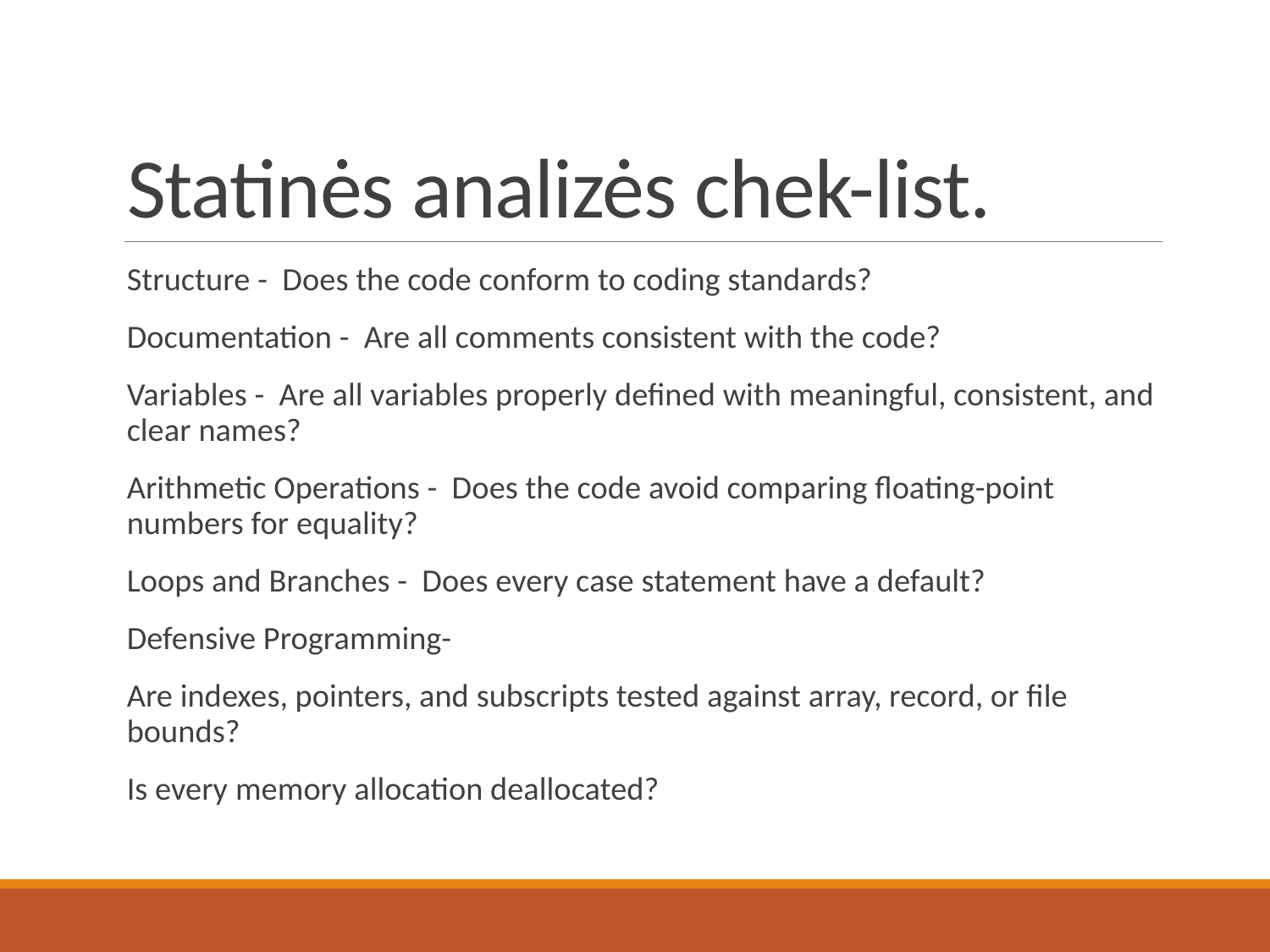

# Statinės analizės chek-list.
Structure -  Does the code conform to coding standards?
Documentation -  Are all comments consistent with the code?
Variables -  Are all variables properly defined with meaningful, consistent, and clear names?
Arithmetic Operations -  Does the code avoid comparing floating-point numbers for equality?
Loops and Branches -  Does every case statement have a default?
Defensive Programming-
Are indexes, pointers, and subscripts tested against array, record, or file bounds?
Is every memory allocation deallocated?